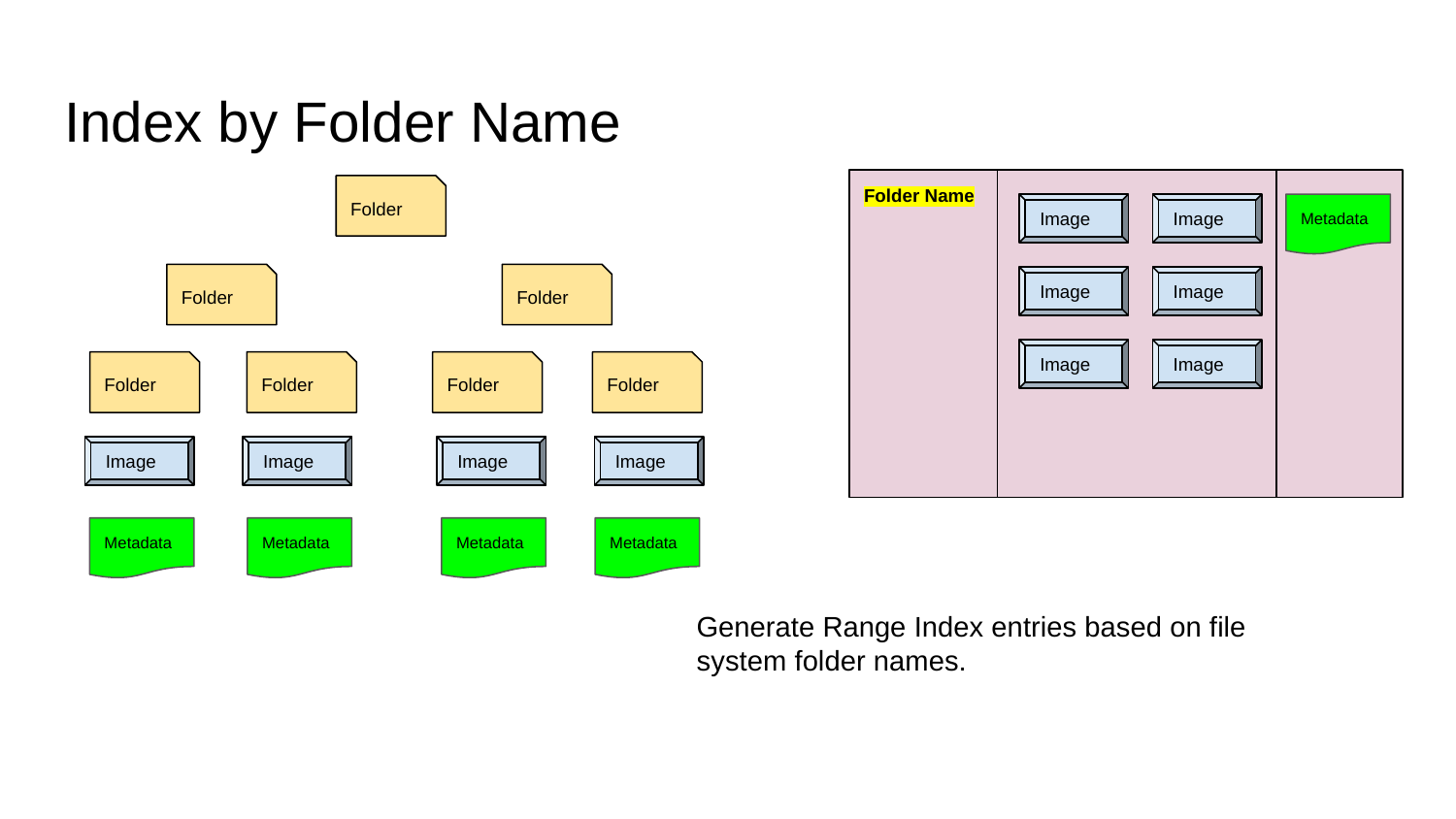

# Index by Folder Name
Folder Name

Folder
Image
Image
Metadata
Folder
Folder
Image
Image
Image
Image
Folder
Folder
Folder
Folder
Image
Image
Image
Image
Metadata
Metadata
Metadata
Metadata
Generate Range Index entries based on file system folder names.